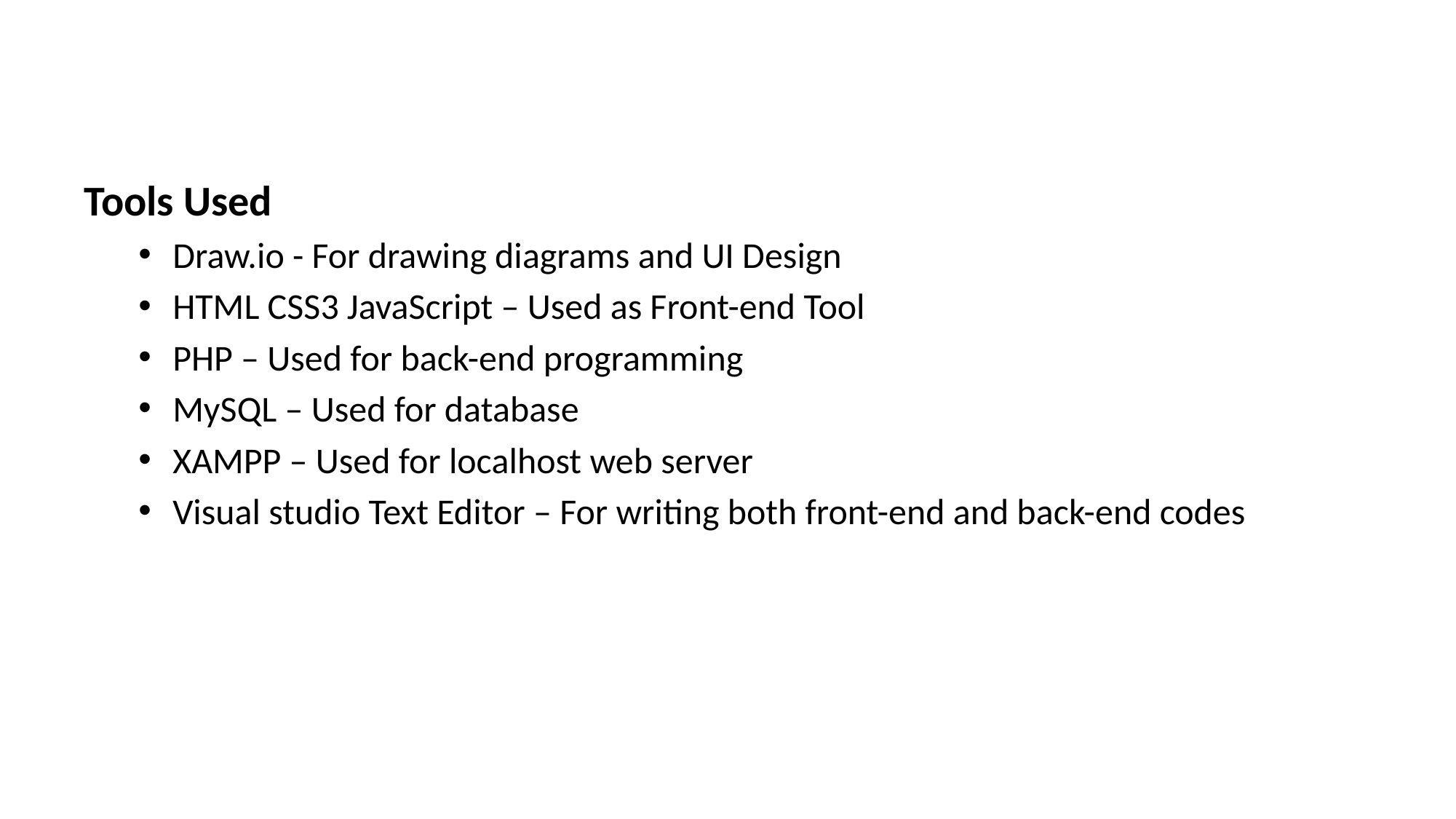

Tools Used
Draw.io - For drawing diagrams and UI Design
HTML CSS3 JavaScript – Used as Front-end Tool
PHP – Used for back-end programming
MySQL – Used for database
XAMPP – Used for localhost web server
Visual studio Text Editor – For writing both front-end and back-end codes